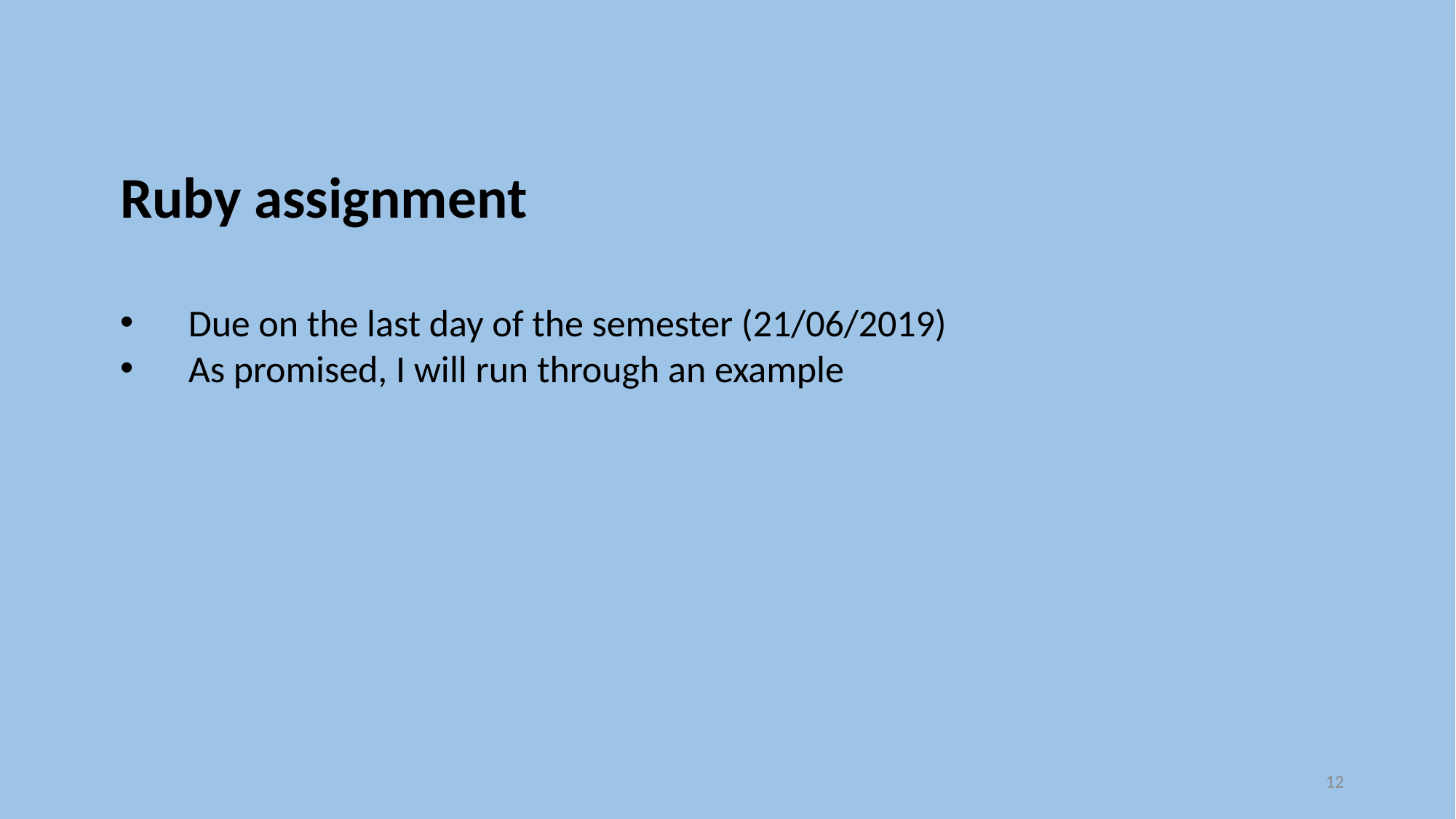

Ruby assignment

Due on the last day of the semester (21/06/2019)
As promised, I will run through an example
12